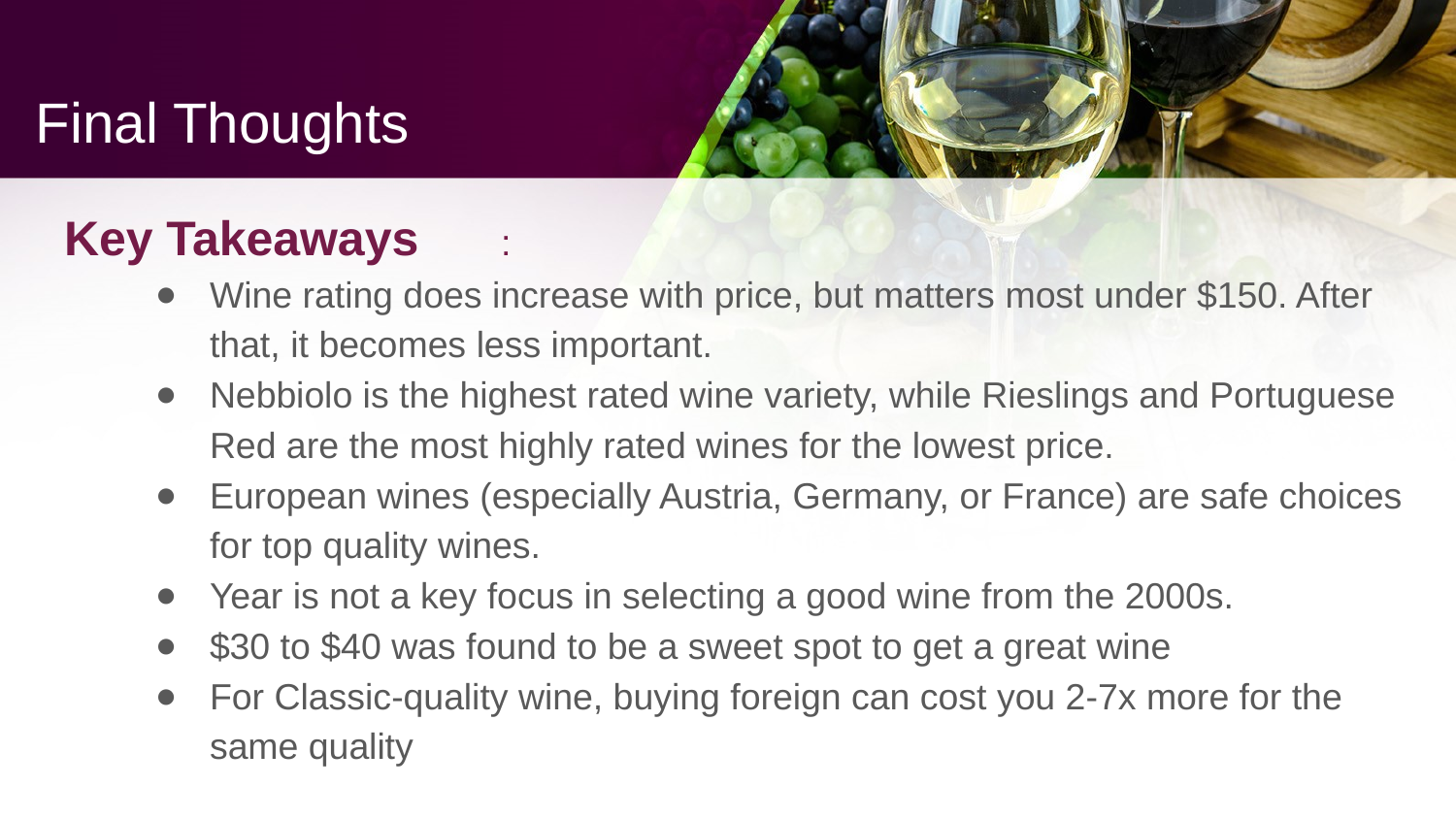

# Final Thoughts
Key Takeaways	:
Wine rating does increase with price, but matters most under $150. After that, it becomes less important.
Nebbiolo is the highest rated wine variety, while Rieslings and Portuguese Red are the most highly rated wines for the lowest price.
European wines (especially Austria, Germany, or France) are safe choices for top quality wines.
Year is not a key focus in selecting a good wine from the 2000s.
$30 to $40 was found to be a sweet spot to get a great wine
For Classic-quality wine, buying foreign can cost you 2-7x more for the same quality